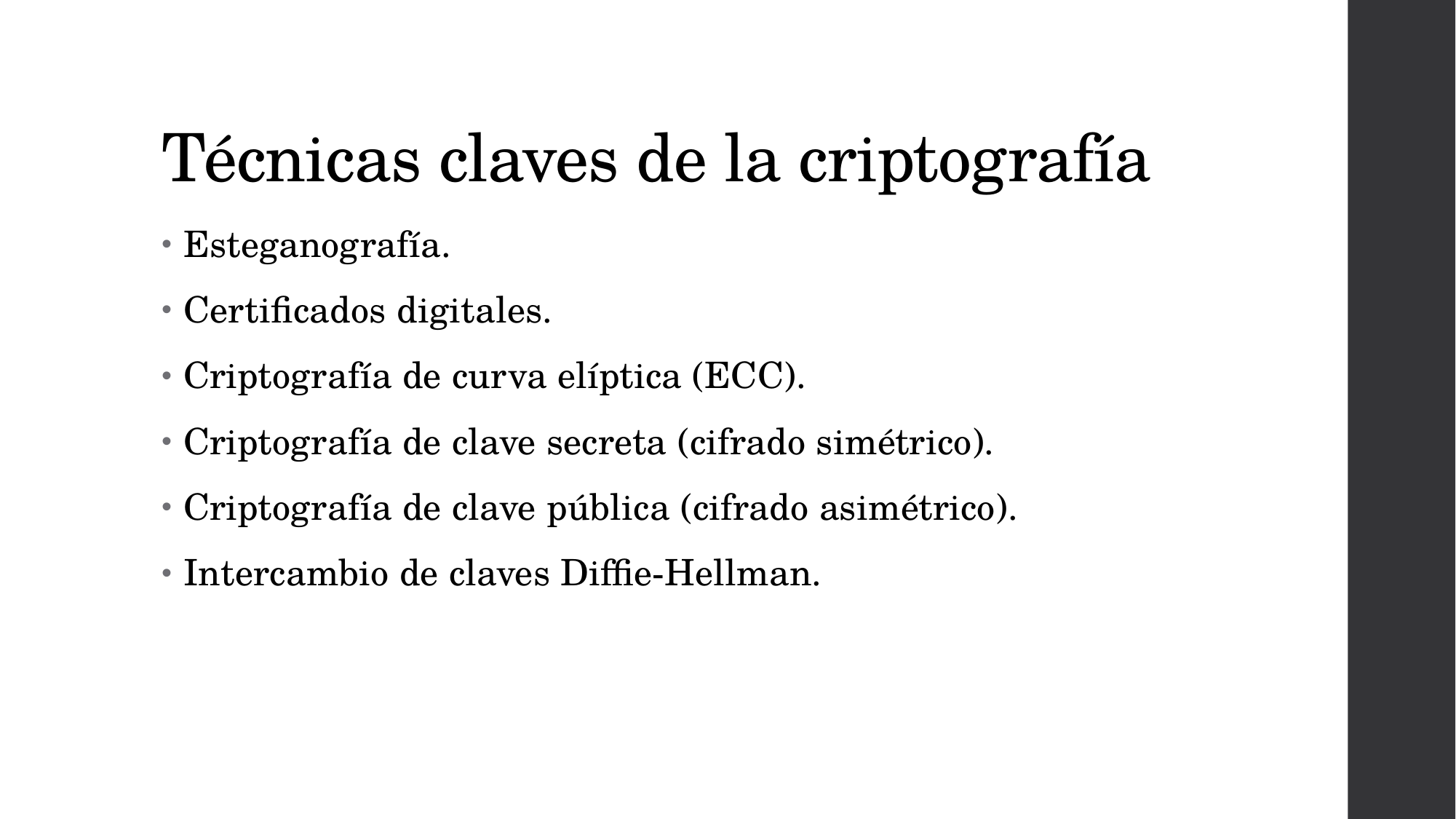

# Técnicas claves de la criptografía
Esteganografía.
Certificados digitales.
Criptografía de curva elíptica (ECC).
Criptografía de clave secreta (cifrado simétrico).
Criptografía de clave pública (cifrado asimétrico).
Intercambio de claves Diffie-Hellman.